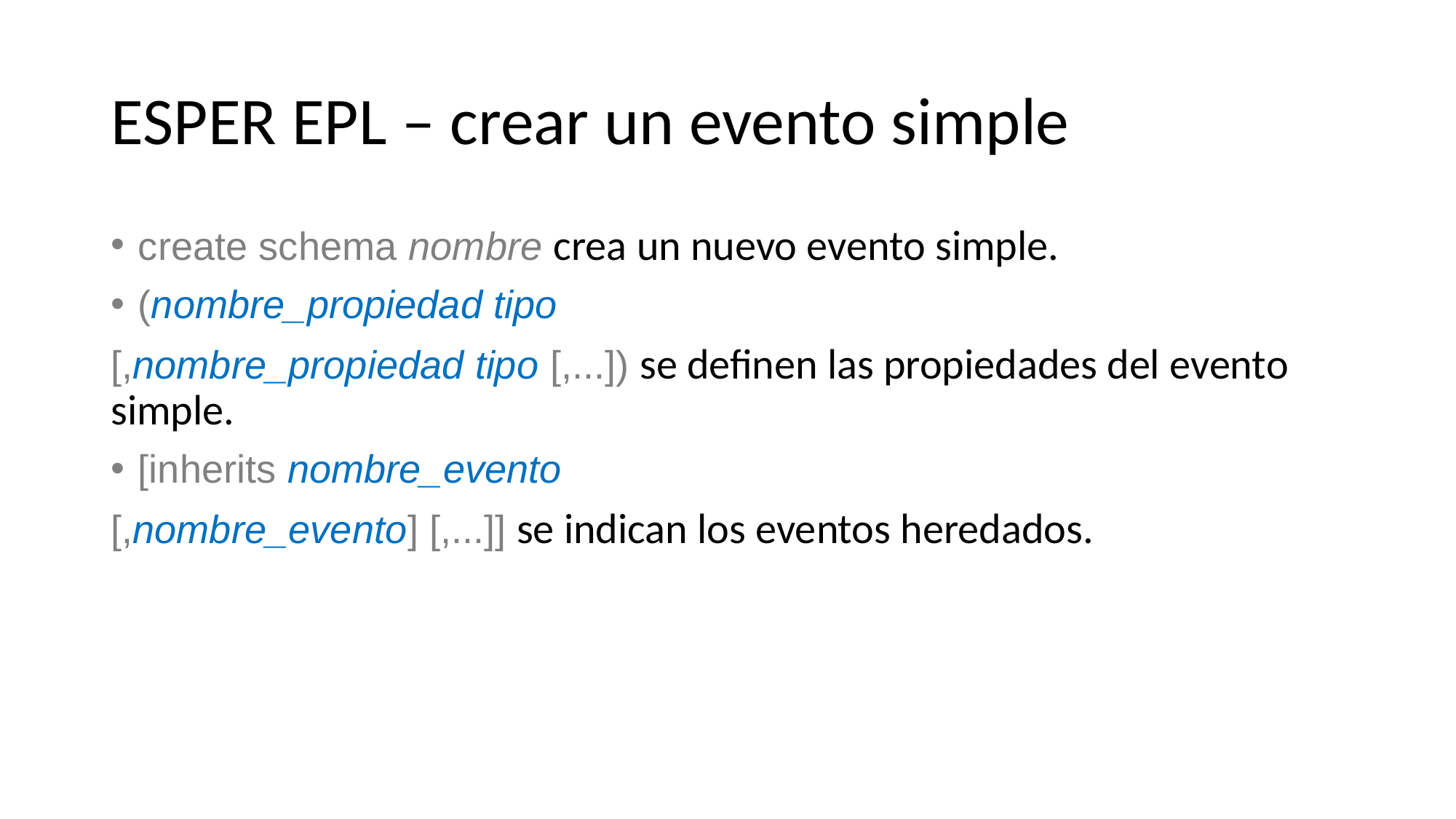

# ESPER EPL – crear un evento simple
create schema nombre crea un nuevo evento simple.
(nombre_propiedad tipo
[,nombre_propiedad tipo [,...]) se definen las propiedades del evento simple.
[inherits nombre_evento
[,nombre_evento] [,...]] se indican los eventos heredados.